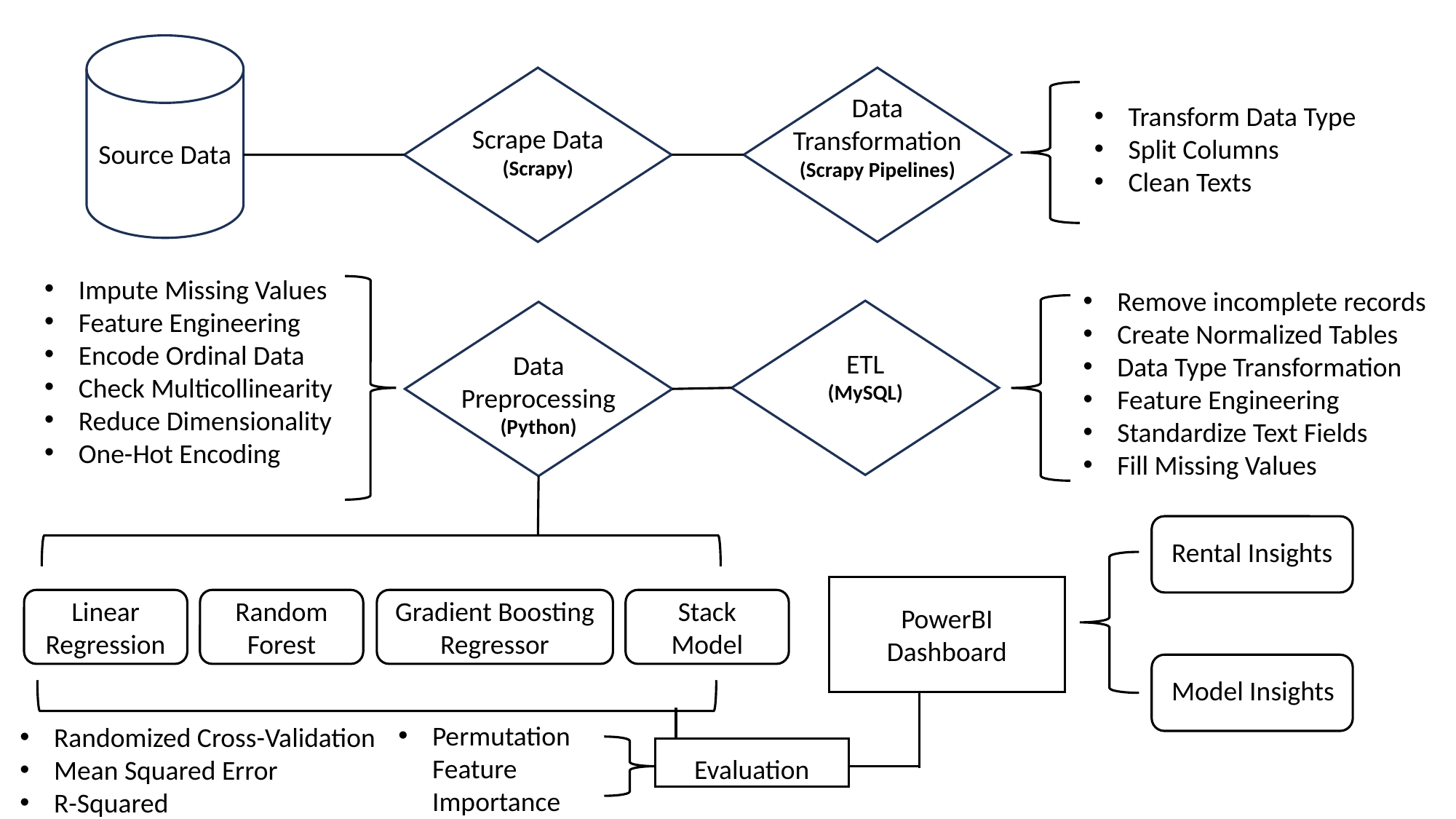

Source Data

Scrape Data
(Scrapy)

Data Transformation
(Scrapy Pipelines)

Transform Data Type
Split Columns
Clean Texts

Impute Missing Values
Feature Engineering
Encode Ordinal Data
Check Multicollinearity
Reduce Dimensionality
One-Hot Encoding

Remove incomplete records
Create Normalized Tables
Data Type Transformation
Feature Engineering
Standardize Text Fields
Fill Missing Values

ETL
(MySQL)

Data Preprocessing
(Python)

Rental Insights

Model Insights

PowerBI Dashboard
Linear Regression
Random Forest
Gradient Boosting Regressor
Stack Model
Permutation Feature Importance
Randomized Cross-Validation
Mean Squared Error
R-Squared

Evaluation